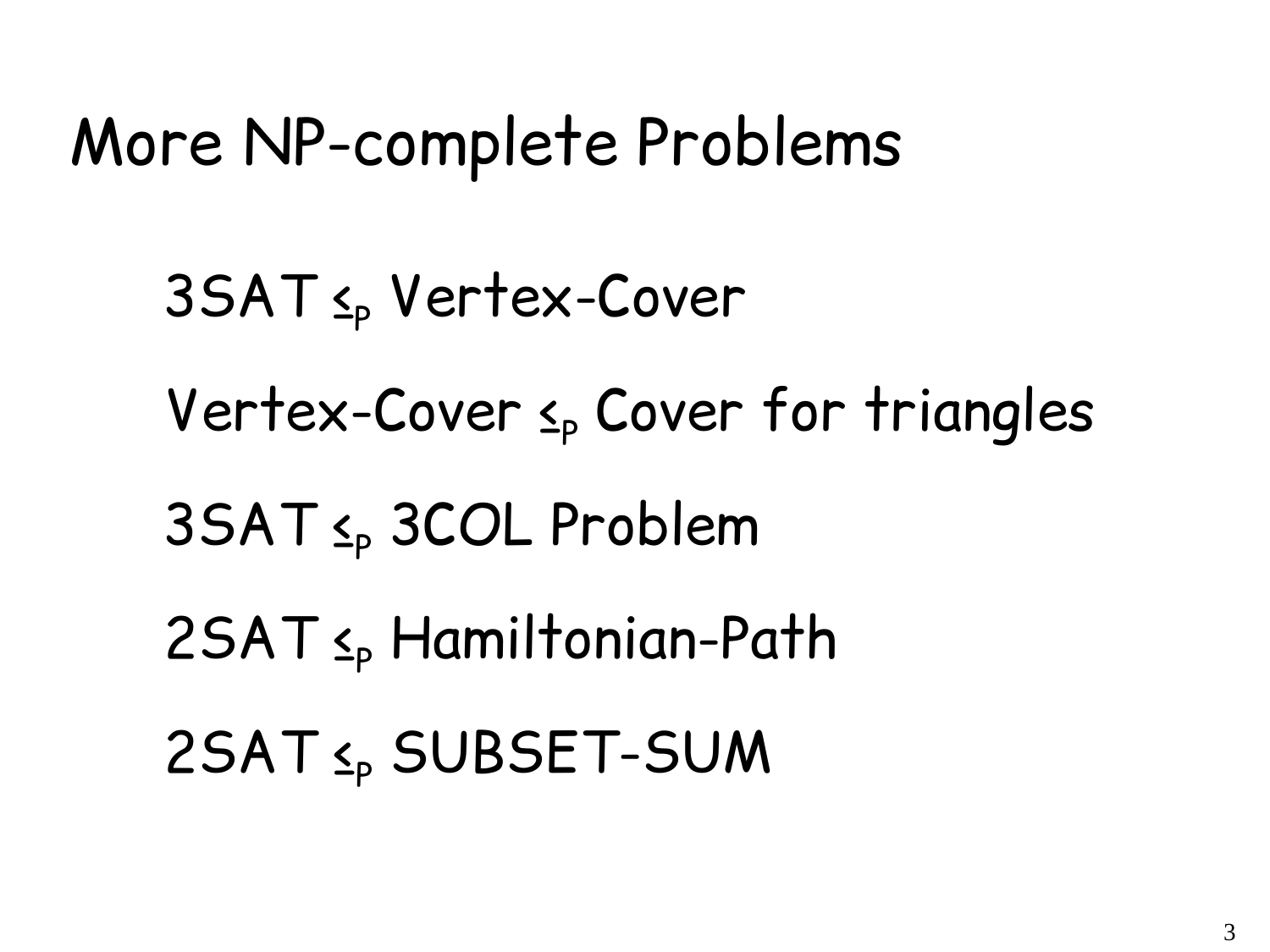

More NP-complete Problems
3SAT ≤P Vertex-Cover
Vertex-Cover ≤P Cover for triangles
3SAT ≤P 3COL Problem
2SAT ≤P Hamiltonian-Path
2SAT ≤P SUBSET-SUM
3